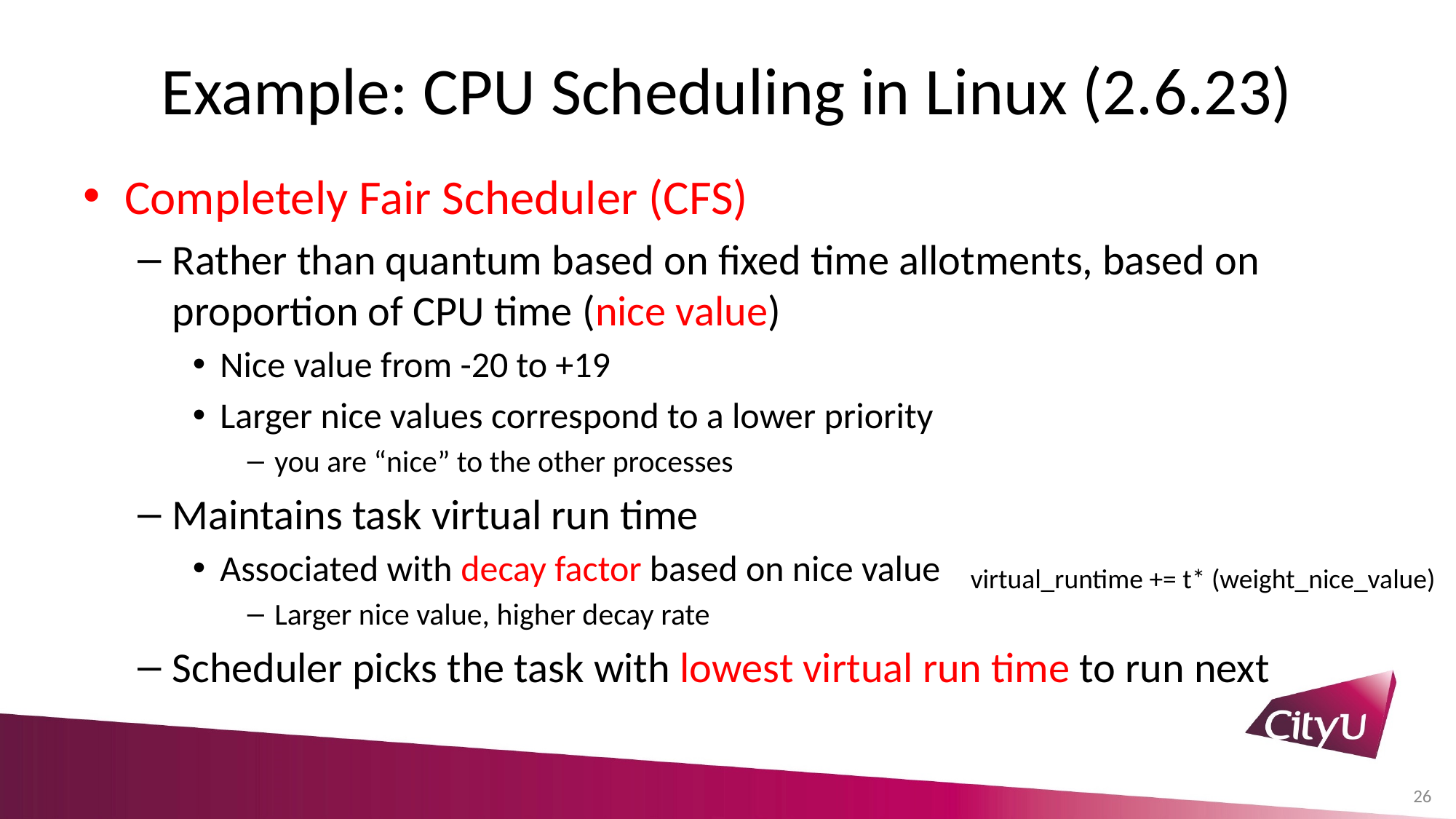

# Example: CPU Scheduling in Linux (2.6.23)
Completely Fair Scheduler (CFS)
Rather than quantum based on fixed time allotments, based on proportion of CPU time (nice value)
Nice value from -20 to +19
Larger nice values correspond to a lower priority
you are “nice” to the other processes
Maintains task virtual run time
Associated with decay factor based on nice value
Larger nice value, higher decay rate
Scheduler picks the task with lowest virtual run time to run next

virtual_runtime += t* (weight_nice_value)
26